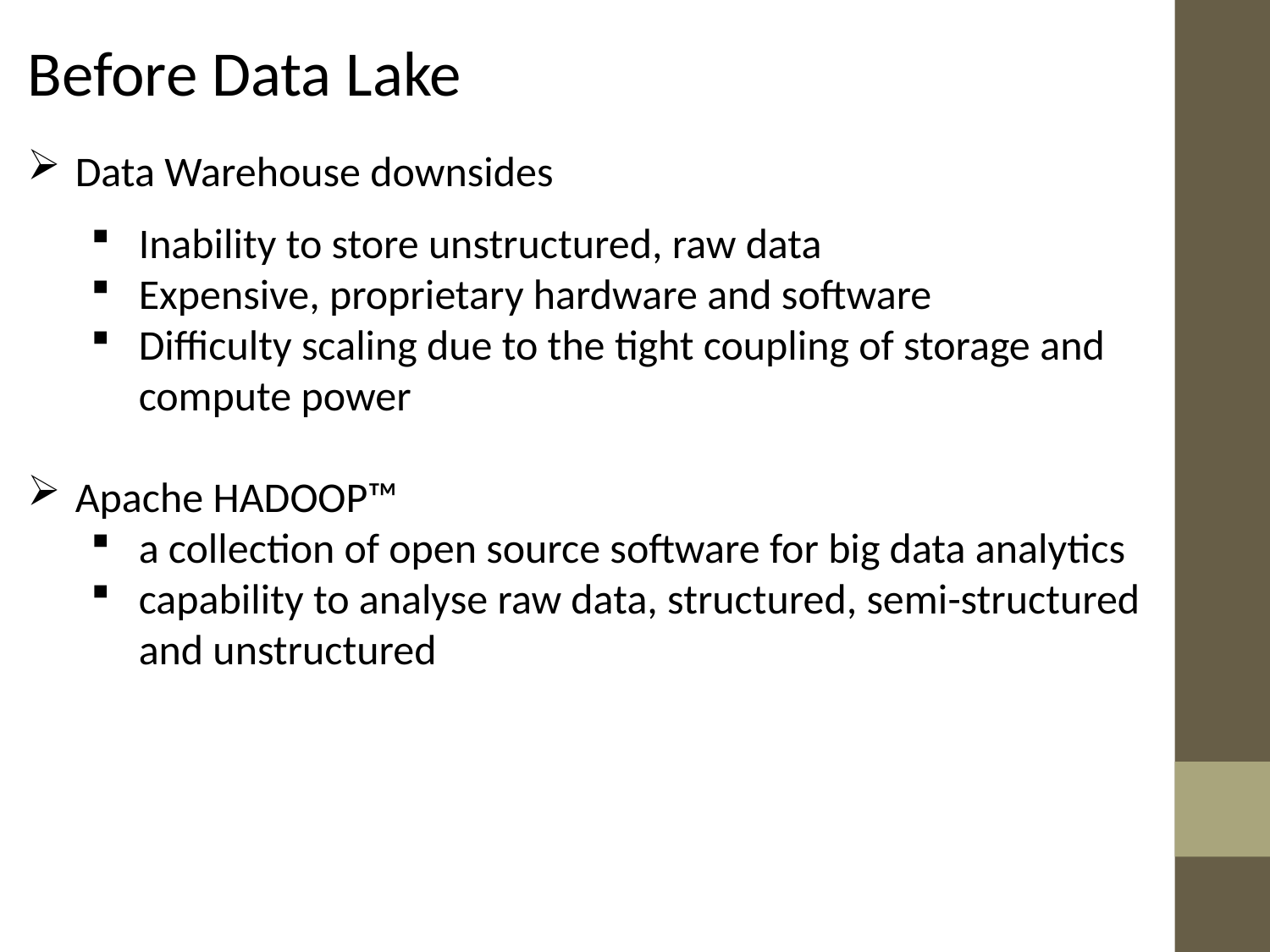

Before Data Lake
Data Warehouse downsides

Inability to store unstructured, raw data
Expensive, proprietary hardware and software
Difficulty scaling due to the tight coupling of storage and compute power

Apache HADOOP™
a collection of open source software for big data analytics
capability to analyse raw data, structured, semi-structured and unstructured
Issues of collecting and storing this data led to modern Data Lake